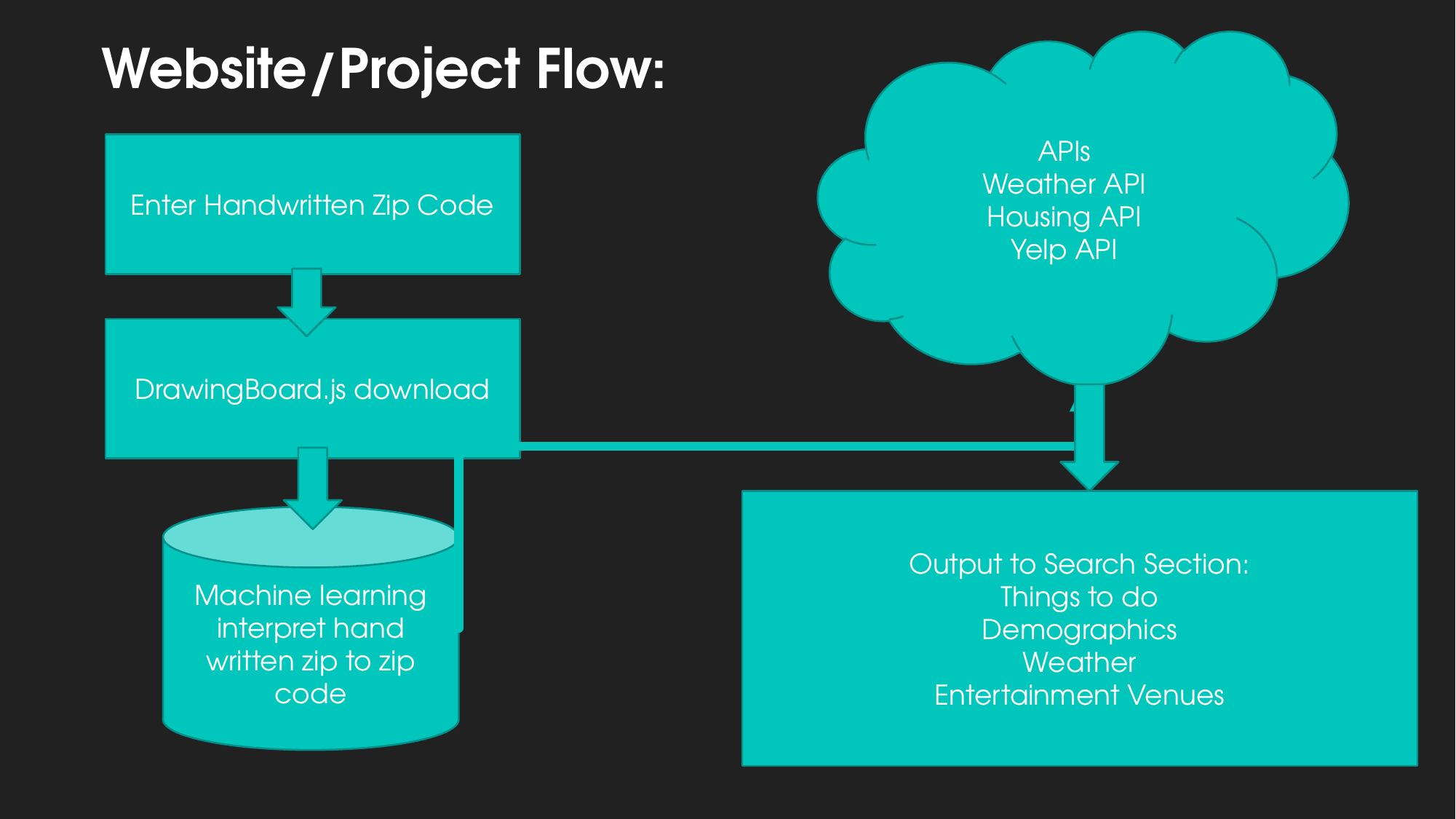

Website/Project Flow:
APIs
Weather API
Housing API
Yelp API
Enter Handwritten Zip Code

DrawingBoard.js download

Output to Search Section:
Things to do
Demographics
Weather
Entertainment Venues
Machine learning interpret hand written zip to zip code